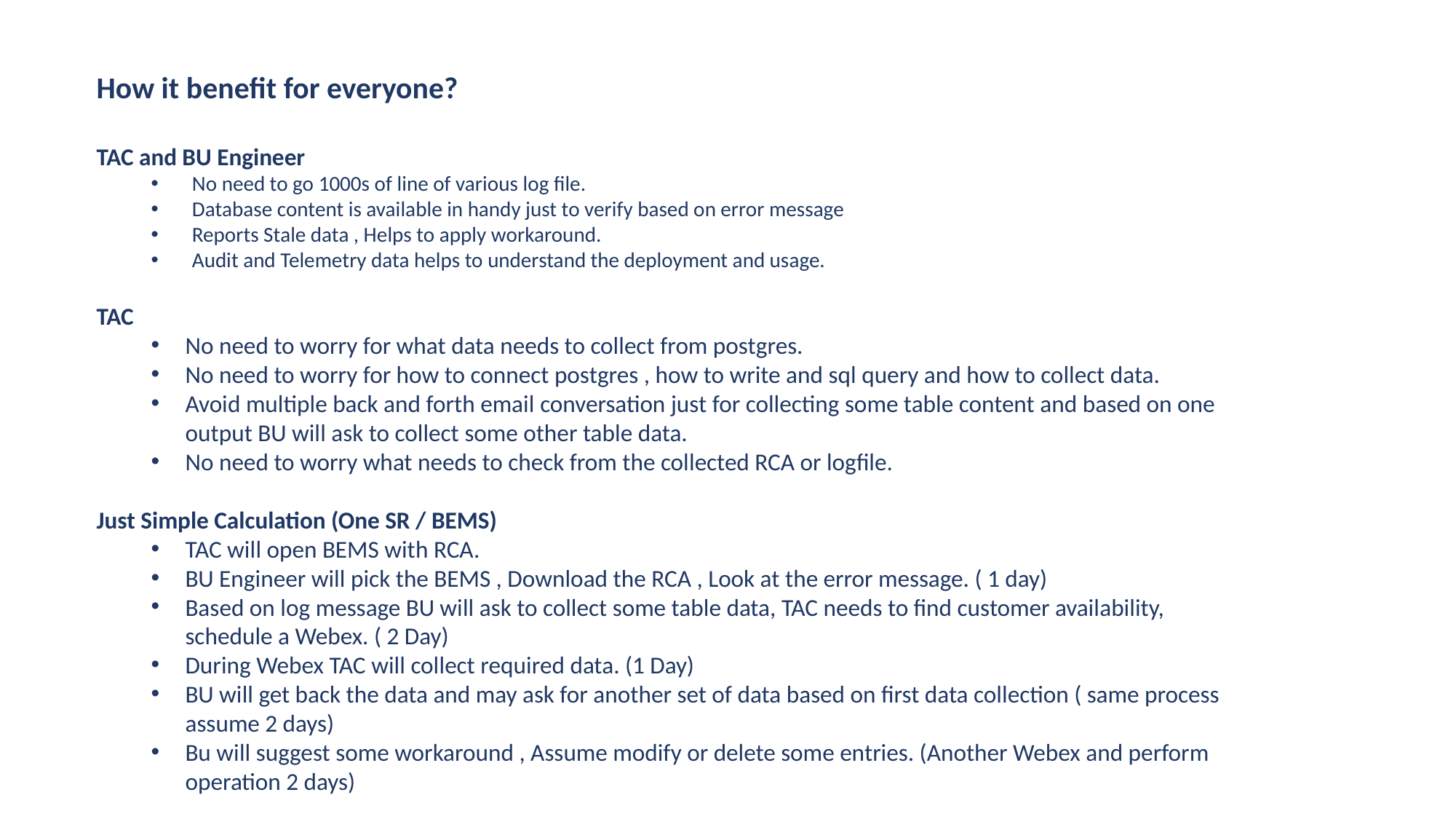

How it benefit for everyone?

TAC and BU Engineer
No need to go 1000s of line of various log file.
Database content is available in handy just to verify based on error message
Reports Stale data , Helps to apply workaround.
Audit and Telemetry data helps to understand the deployment and usage.

TAC
No need to worry for what data needs to collect from postgres.
No need to worry for how to connect postgres , how to write and sql query and how to collect data.
Avoid multiple back and forth email conversation just for collecting some table content and based on one output BU will ask to collect some other table data.
No need to worry what needs to check from the collected RCA or logfile.

Just Simple Calculation (One SR / BEMS)
TAC will open BEMS with RCA.
BU Engineer will pick the BEMS , Download the RCA , Look at the error message. ( 1 day)
Based on log message BU will ask to collect some table data, TAC needs to find customer availability, schedule a Webex. ( 2 Day)
During Webex TAC will collect required data. (1 Day)
BU will get back the data and may ask for another set of data based on first data collection ( same process assume 2 days)
Bu will suggest some workaround , Assume modify or delete some entries. (Another Webex and perform operation 2 days)